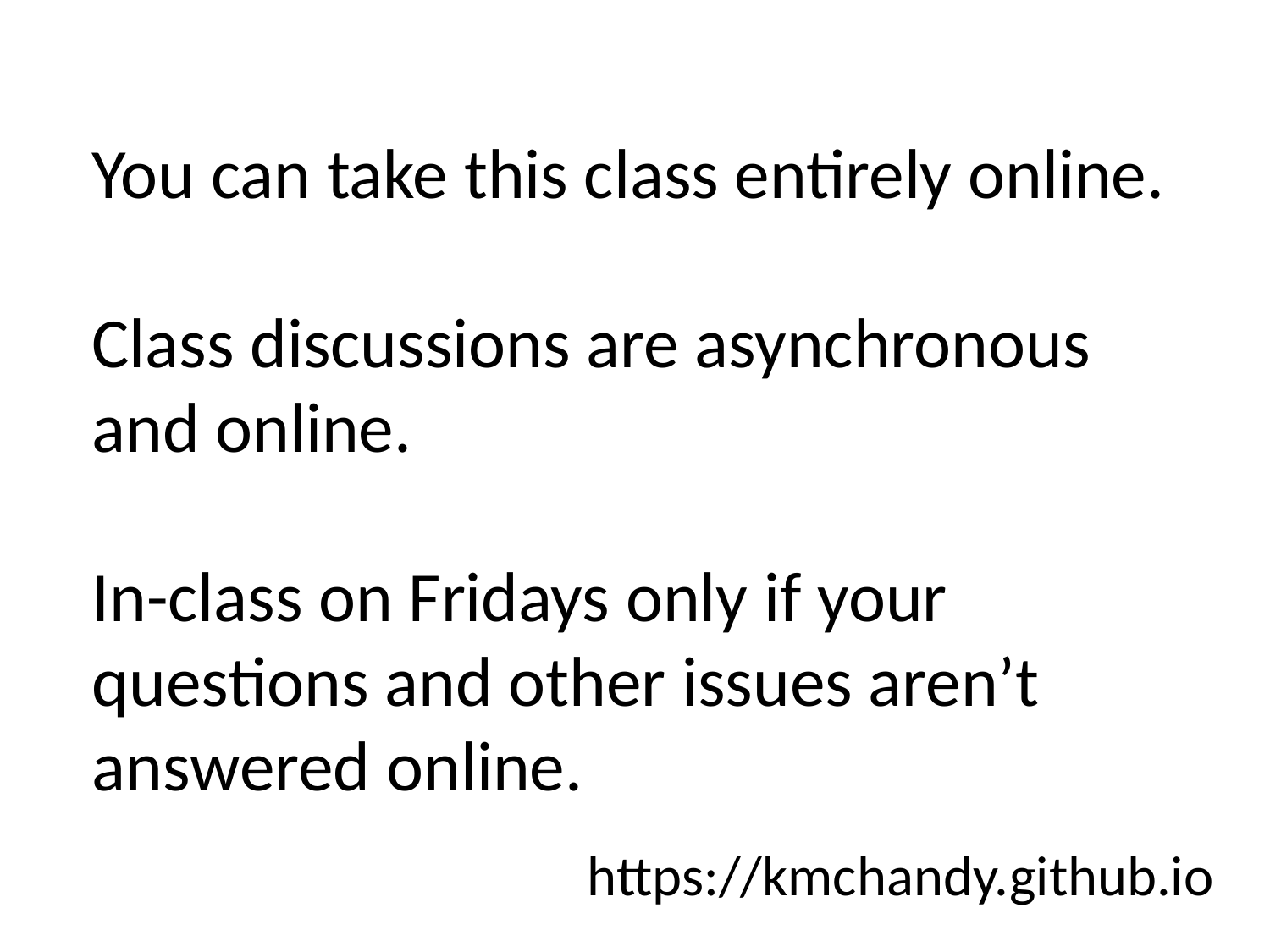

You can take this class entirely online.

Class discussions are asynchronous and online.

In-class on Fridays only if your questions and other issues aren’t answered online.
https://kmchandy.github.io